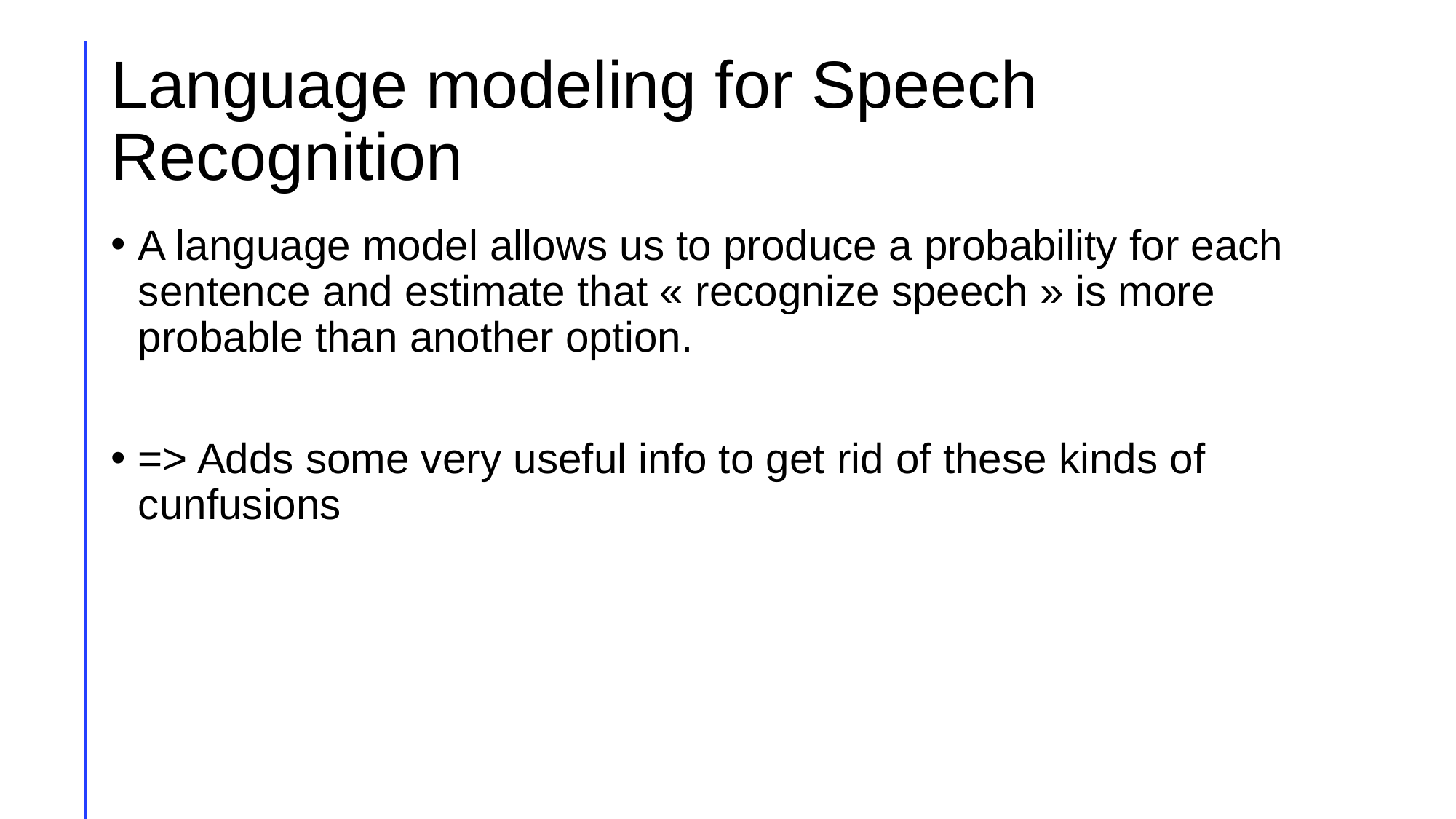

# Language modeling for Speech Recognition
A language model allows us to produce a probability for each sentence and estimate that « recognize speech » is more probable than another option.

=> Adds some very useful info to get rid of these kinds of cunfusions